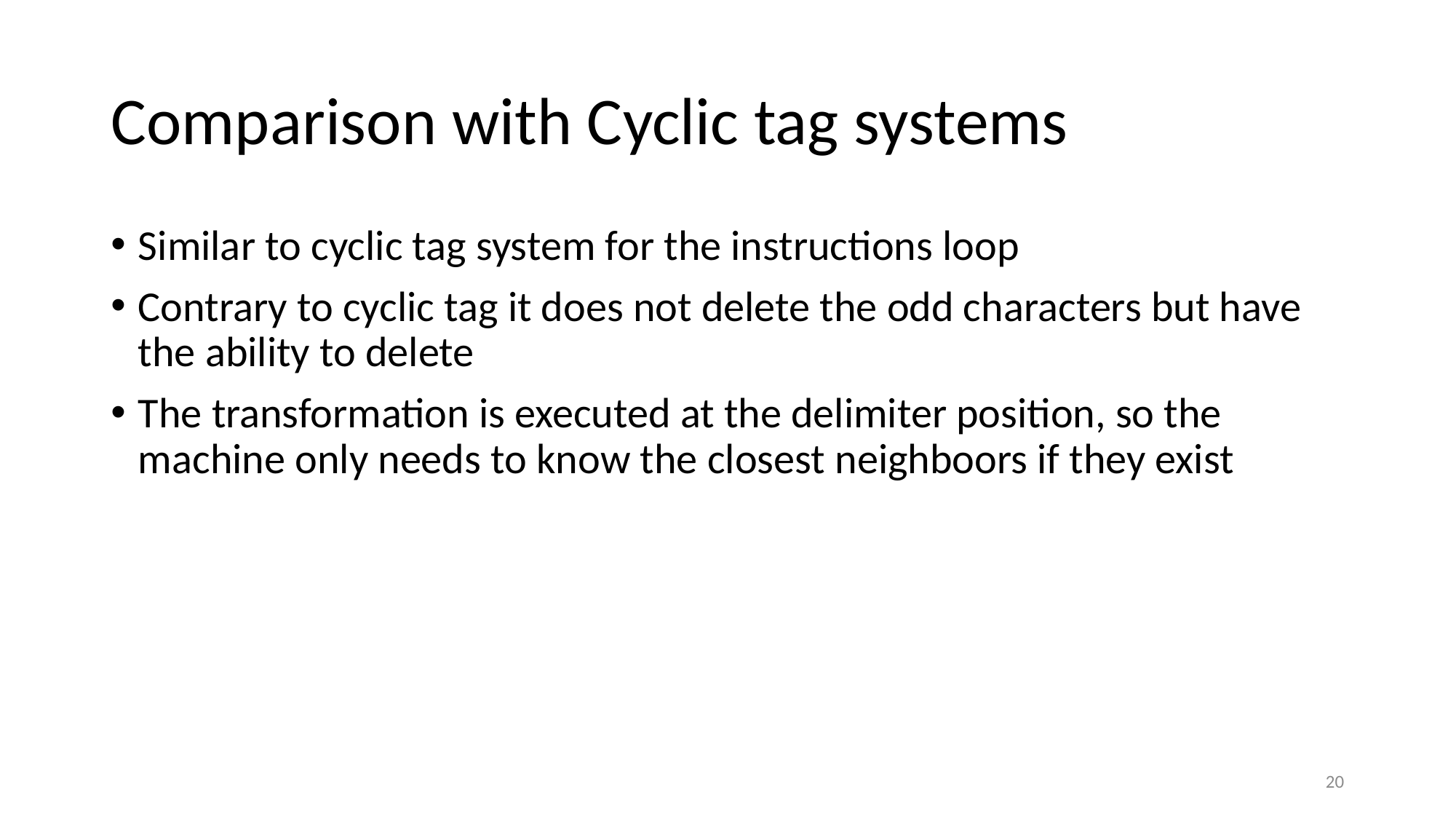

# Comparison with Cyclic tag systems
Similar to cyclic tag system for the instructions loop
Contrary to cyclic tag it does not delete the odd characters but have the ability to delete
The transformation is executed at the delimiter position, so the machine only needs to know the closest neighboors if they exist

20